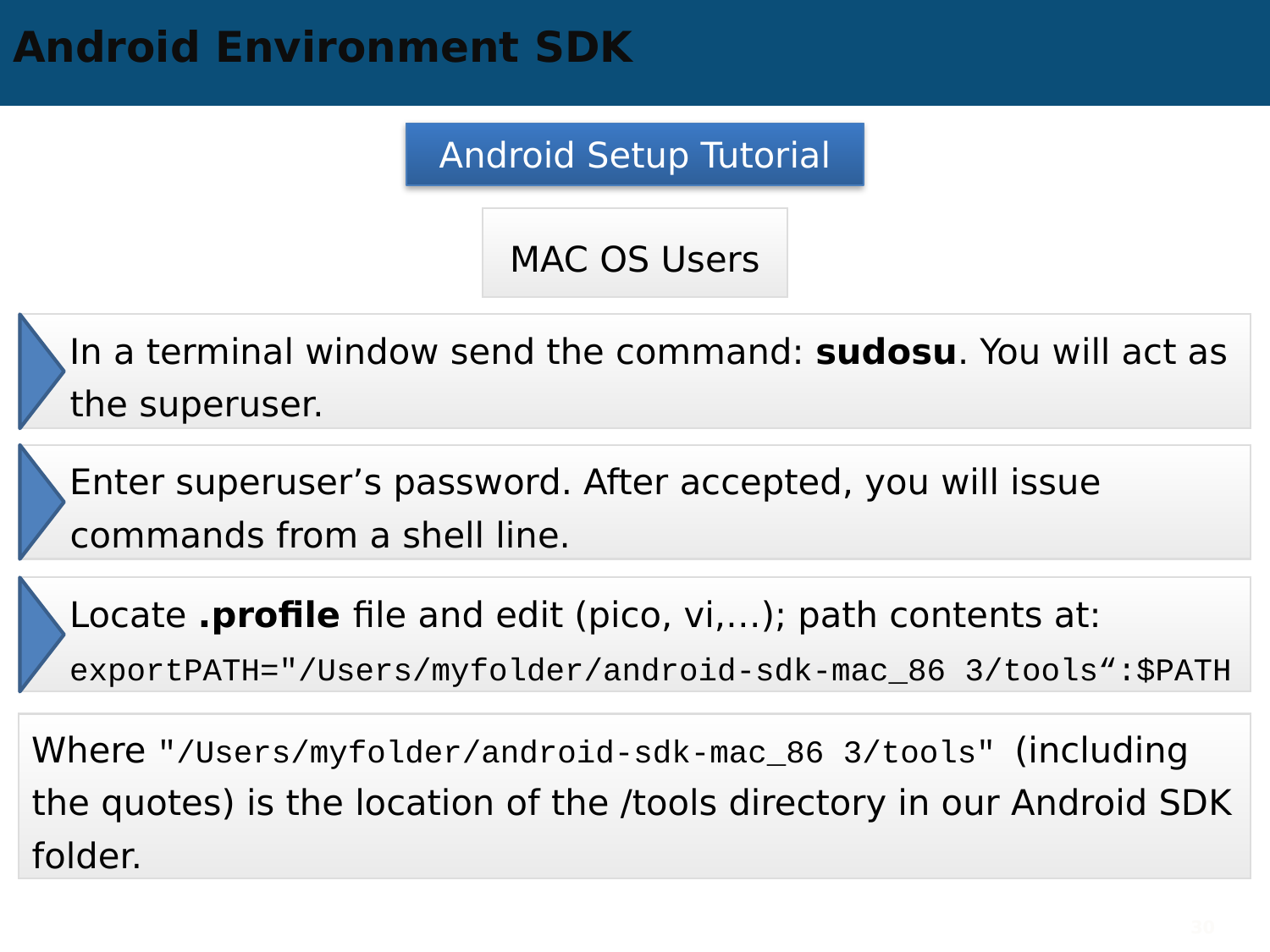

# Android Environment SDK
Android Setup Tutorial
MAC OS Users
In a terminal window send the command: sudosu. You will act as the superuser.

Enter superuser’s password. After accepted, you will issue commands from a shell line.

Locate .profile file and edit (pico, vi,…); path contents at:
exportPATH="/Users/myfolder/android-sdk-mac_86 3/tools“:$PATH

Where "/Users/myfolder/android-sdk-mac_86 3/tools" (including the quotes) is the location of the /tools directory in our Android SDK folder.